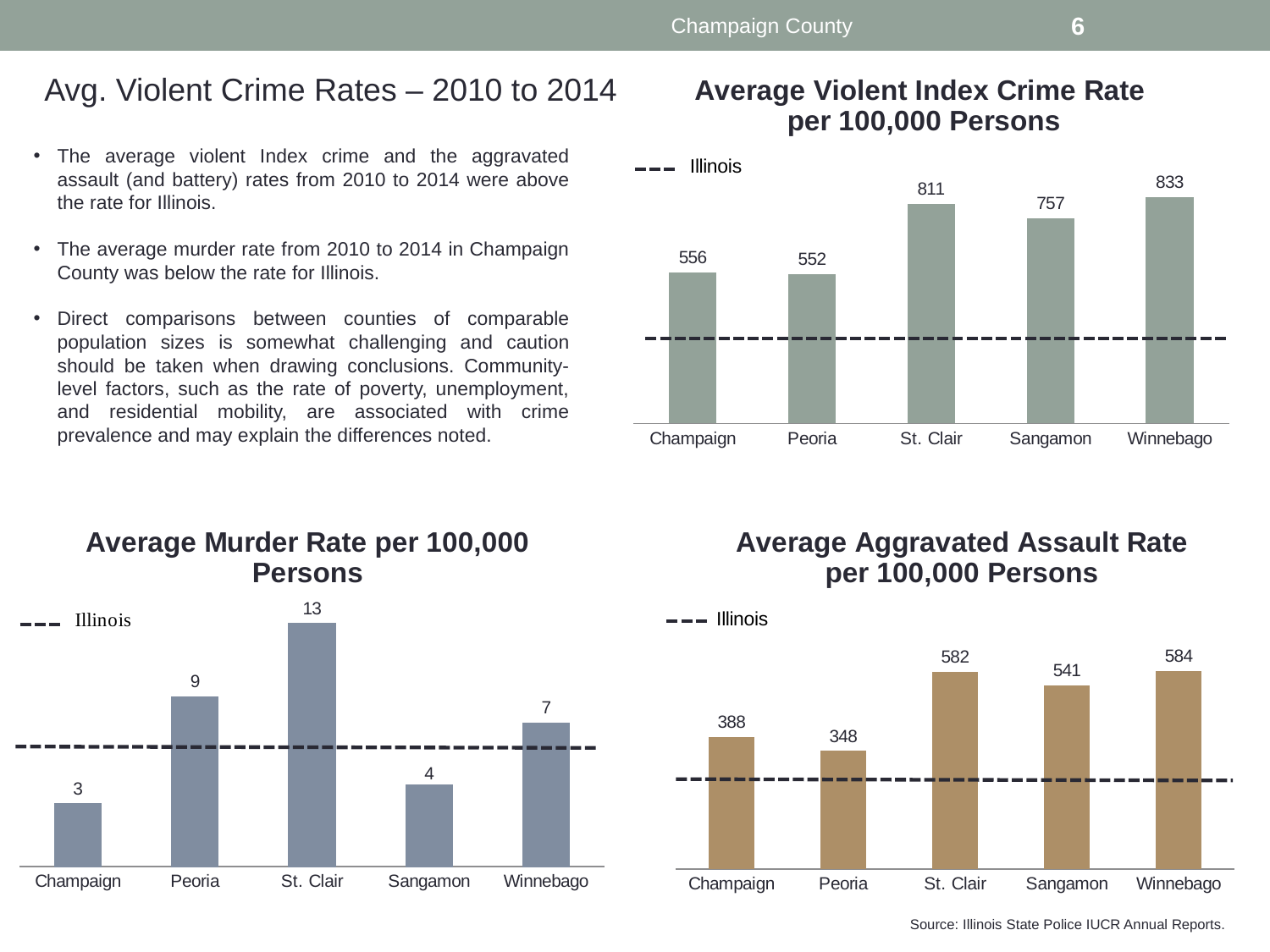

Champaign County
6
Avg. Violent Crime Rates – 2010 to 2014

### Chart: Average Violent Index Crime Rate
per 100,000 Persons

| Category |  |
|---|---|
| Champaign | 556.3 |
| Peoria | 551.68 |
| St. Clair | 810.9000000000001 |
| Sangamon | 756.96 |
| Winnebago | 832.96 |
The average violent Index crime and the aggravated assault (and battery) rates from 2010 to 2014 were above the rate for Illinois.

The average murder rate from 2010 to 2014 in Champaign County was below the rate for Illinois.

Direct comparisons between counties of comparable population sizes is somewhat challenging and caution should be taken when drawing conclusions. Community-level factors, such as the rate of poverty, unemployment, and residential mobility, are associated with crime prevalence and may explain the differences noted.

### Chart: Average Murder Rate per 100,000 Persons

| Category |  |
|---|---|
| Champaign | 3.2399999999999998 |
| Peoria | 8.760000000000002 |
| St. Clair | 12.540000000000001 |
| Sangamon | 4.2 |
| Winnebago | 7.399999999999999 |

### Chart: Average Aggravated Assault Rate per 100,000 Persons

| Category |  |
|---|---|
| Champaign | 388.25999999999993 |
| Peoria | 347.56 |
| St. Clair | 581.6 |
| Sangamon | 541.22 |
| Winnebago | 583.5600000000001 |
Source: Illinois State Police IUCR Annual Reports.